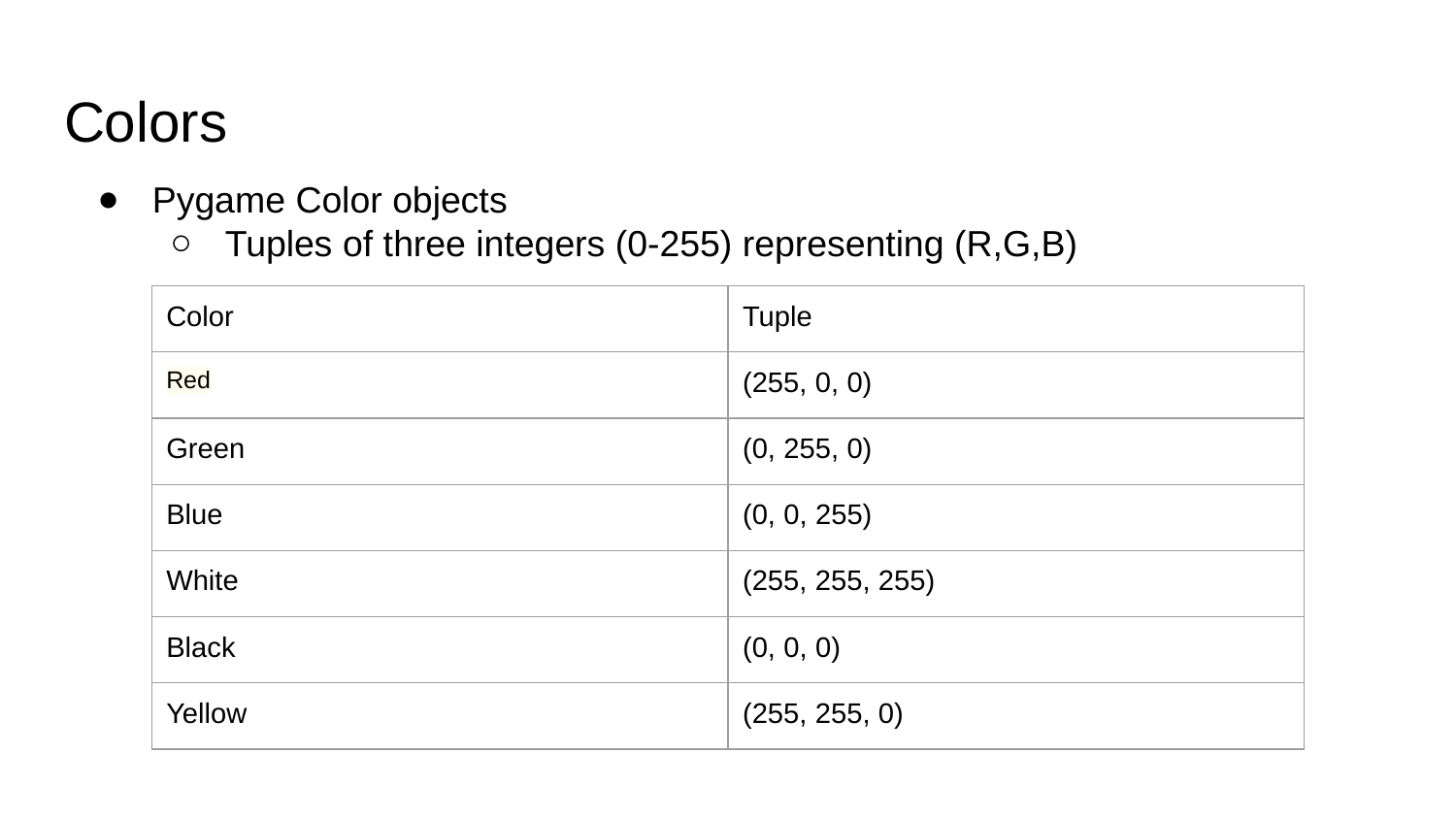

# Colors
Pygame Color objects
Tuples of three integers (0-255) representing (R,G,B)
| Color | Tuple |
| --- | --- |
| Red | (255, 0, 0) |
| Green | (0, 255, 0) |
| Blue | (0, 0, 255) |
| White | (255, 255, 255) |
| Black | (0, 0, 0) |
| Yellow | (255, 255, 0) |